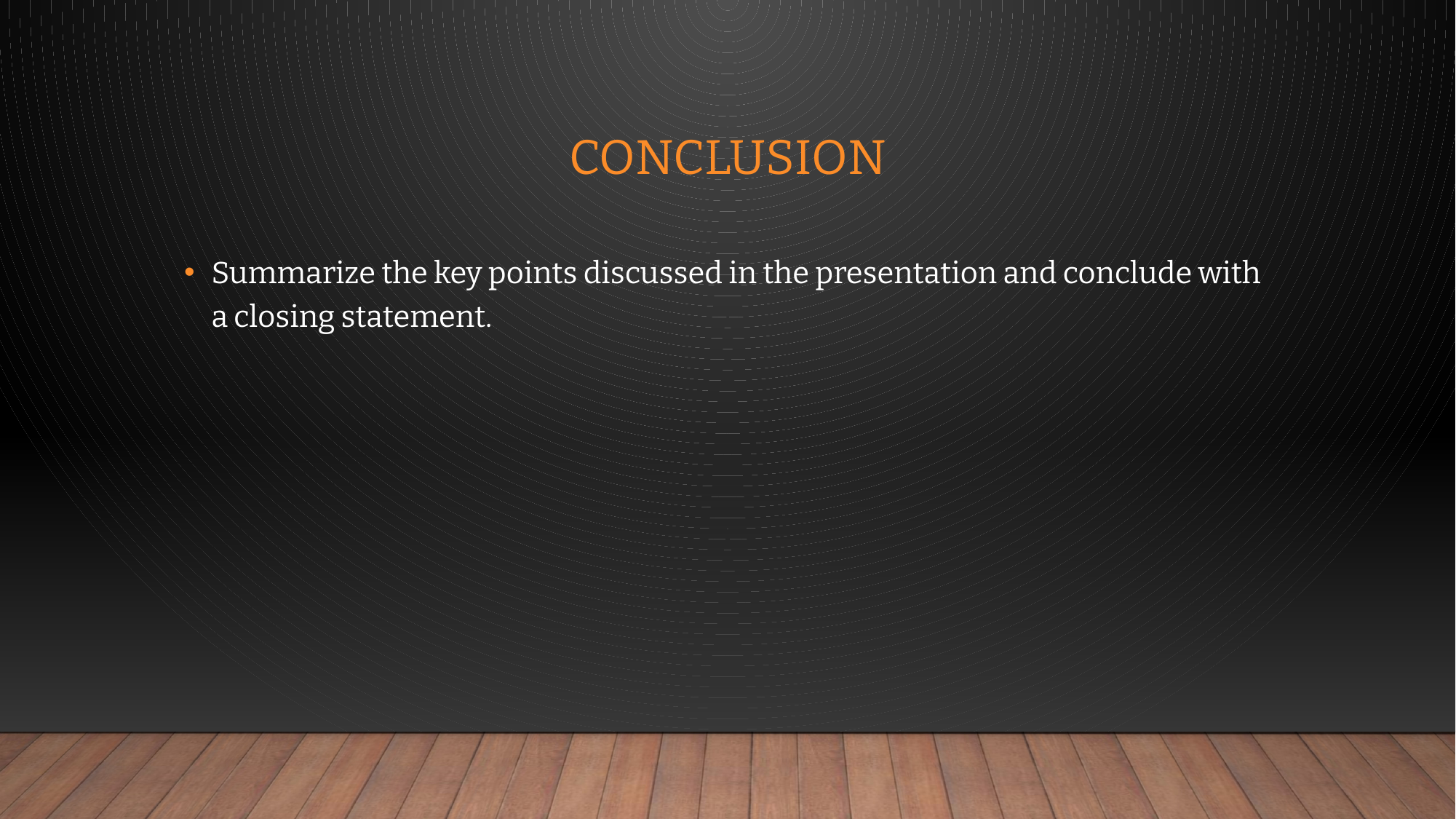

# Conclusion
Summarize the key points discussed in the presentation and conclude with a closing statement.